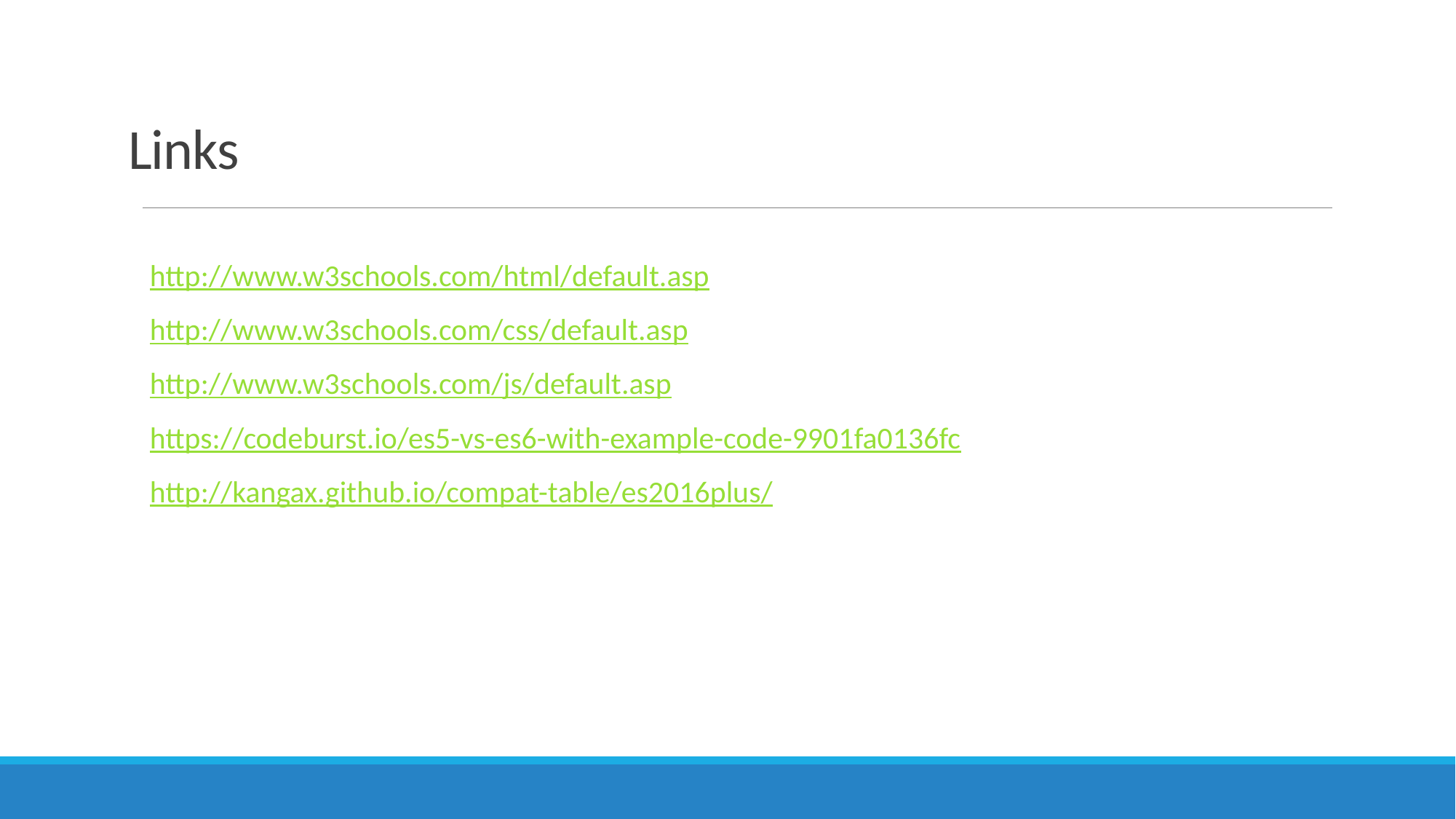

# Links
http://www.w3schools.com/html/default.asp
http://www.w3schools.com/css/default.asp
http://www.w3schools.com/js/default.asp
https://codeburst.io/es5-vs-es6-with-example-code-9901fa0136fc
http://kangax.github.io/compat-table/es2016plus/